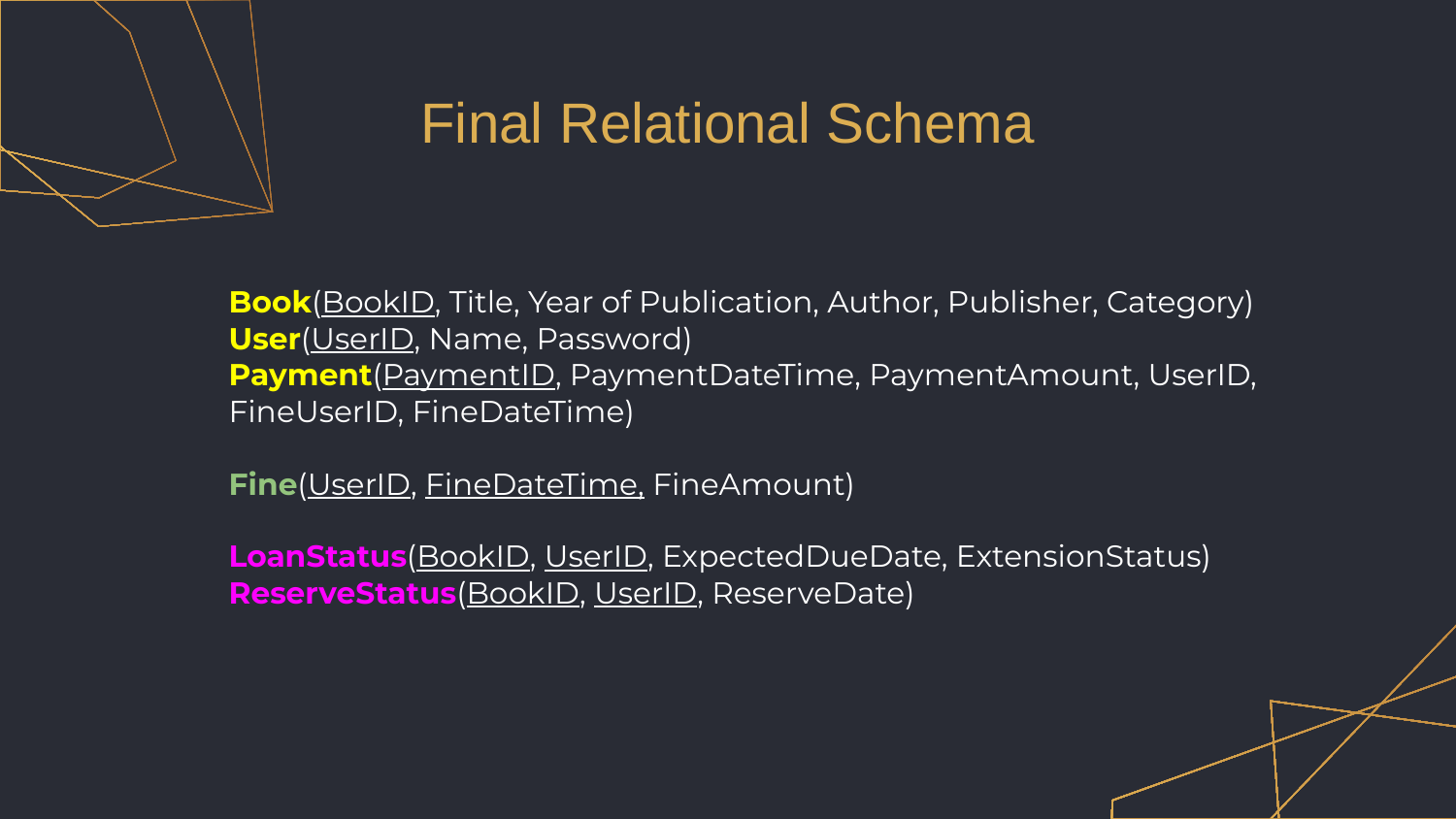

# Final Relational Schema
Book(BookID, Title, Year of Publication, Author, Publisher, Category)
User(UserID, Name, Password)
Payment(PaymentID, PaymentDateTime, PaymentAmount, UserID, FineUserID, FineDateTime)

Fine(UserID, FineDateTime, FineAmount)

LoanStatus(BookID, UserID, ExpectedDueDate, ExtensionStatus)
ReserveStatus(BookID, UserID, ReserveDate)